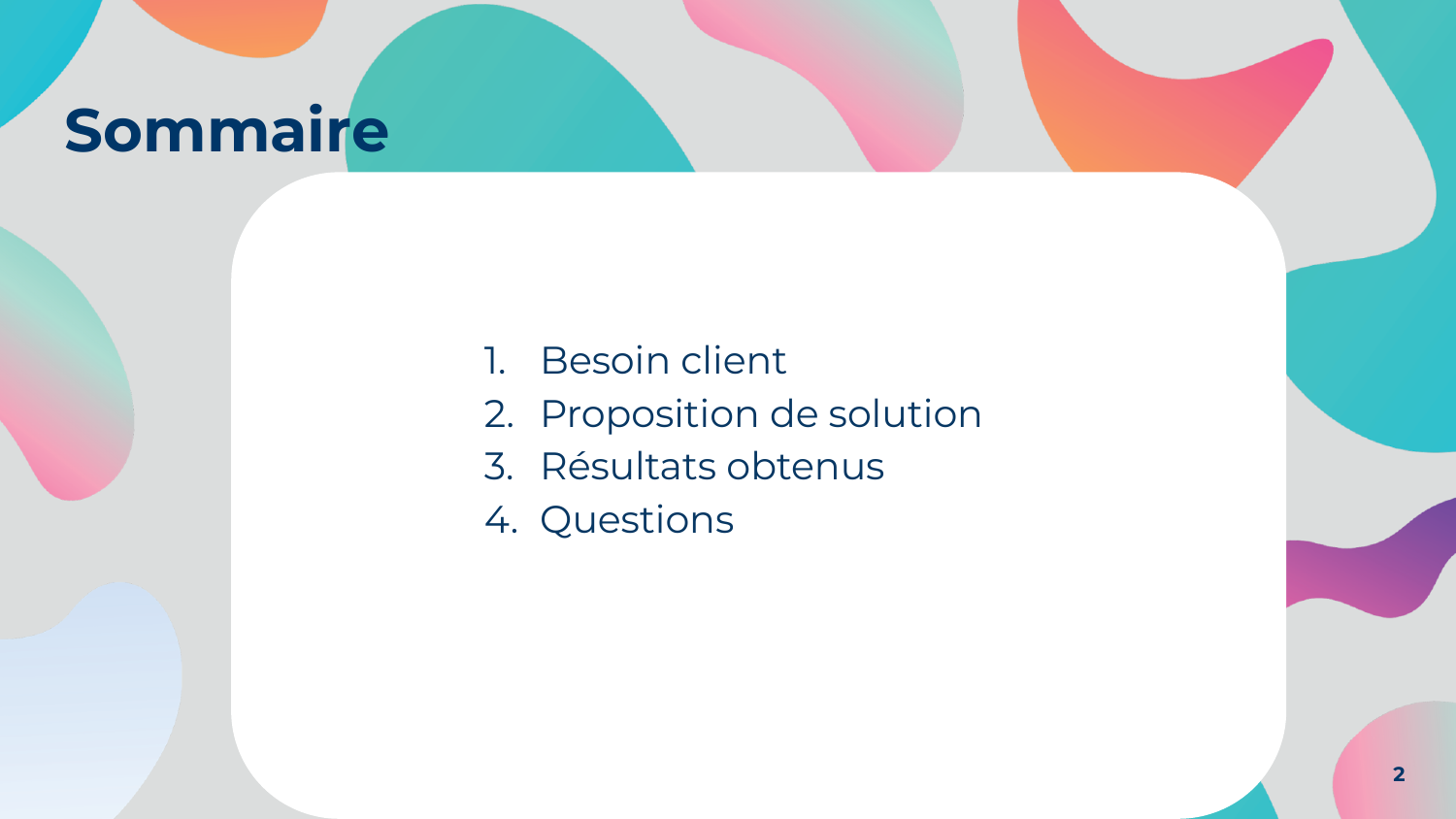

Sommaire

Besoin client
Proposition de solution
Résultats obtenus
Questions
2